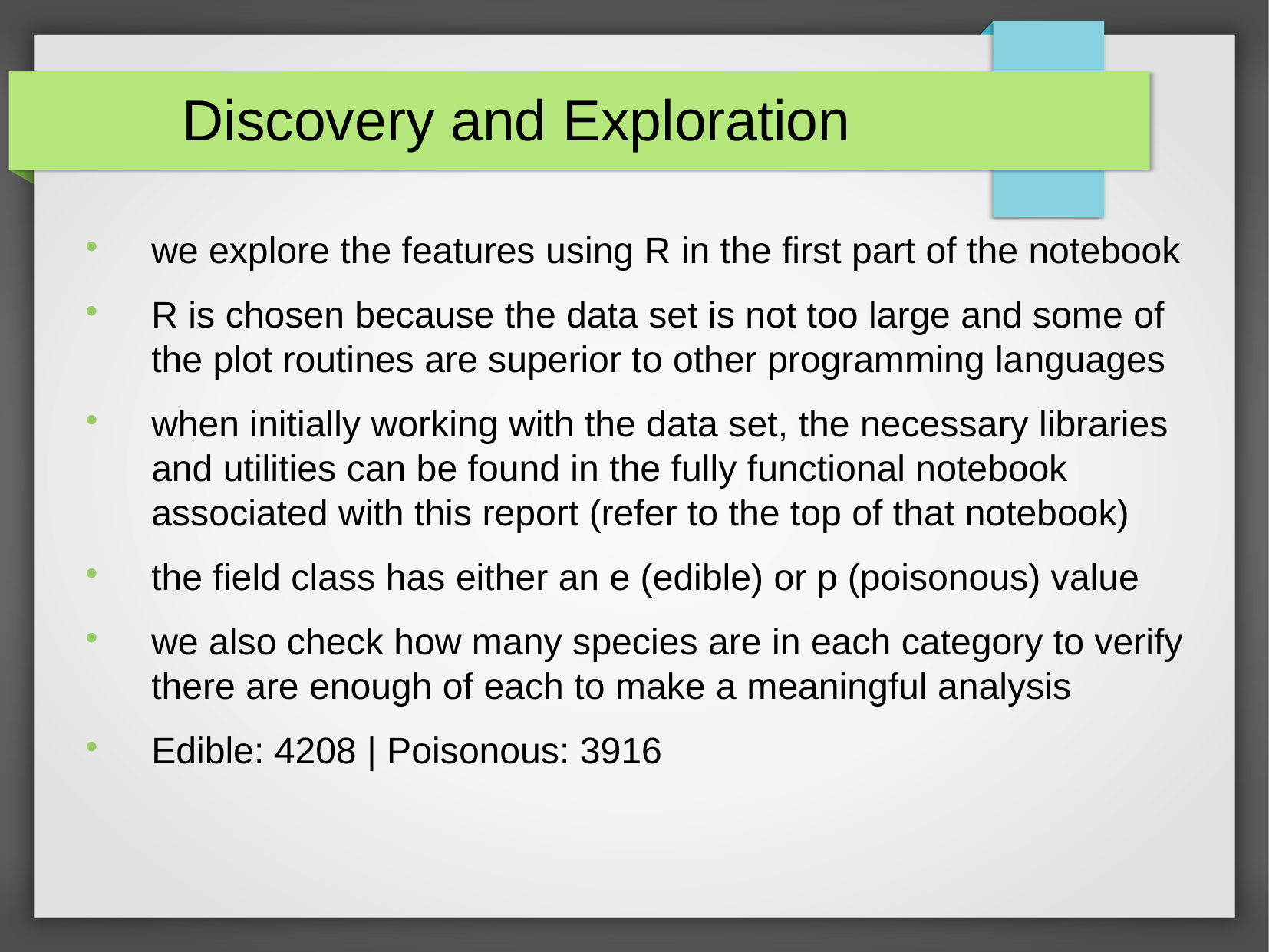

Discovery and Exploration
we explore the features using R in the first part of the notebook
R is chosen because the data set is not too large and some of the plot routines are superior to other programming languages
when initially working with the data set, the necessary libraries and utilities can be found in the fully functional notebook associated with this report (refer to the top of that notebook)
the field class has either an e (edible) or p (poisonous) value
we also check how many species are in each category to verify there are enough of each to make a meaningful analysis
Edible: 4208 | Poisonous: 3916